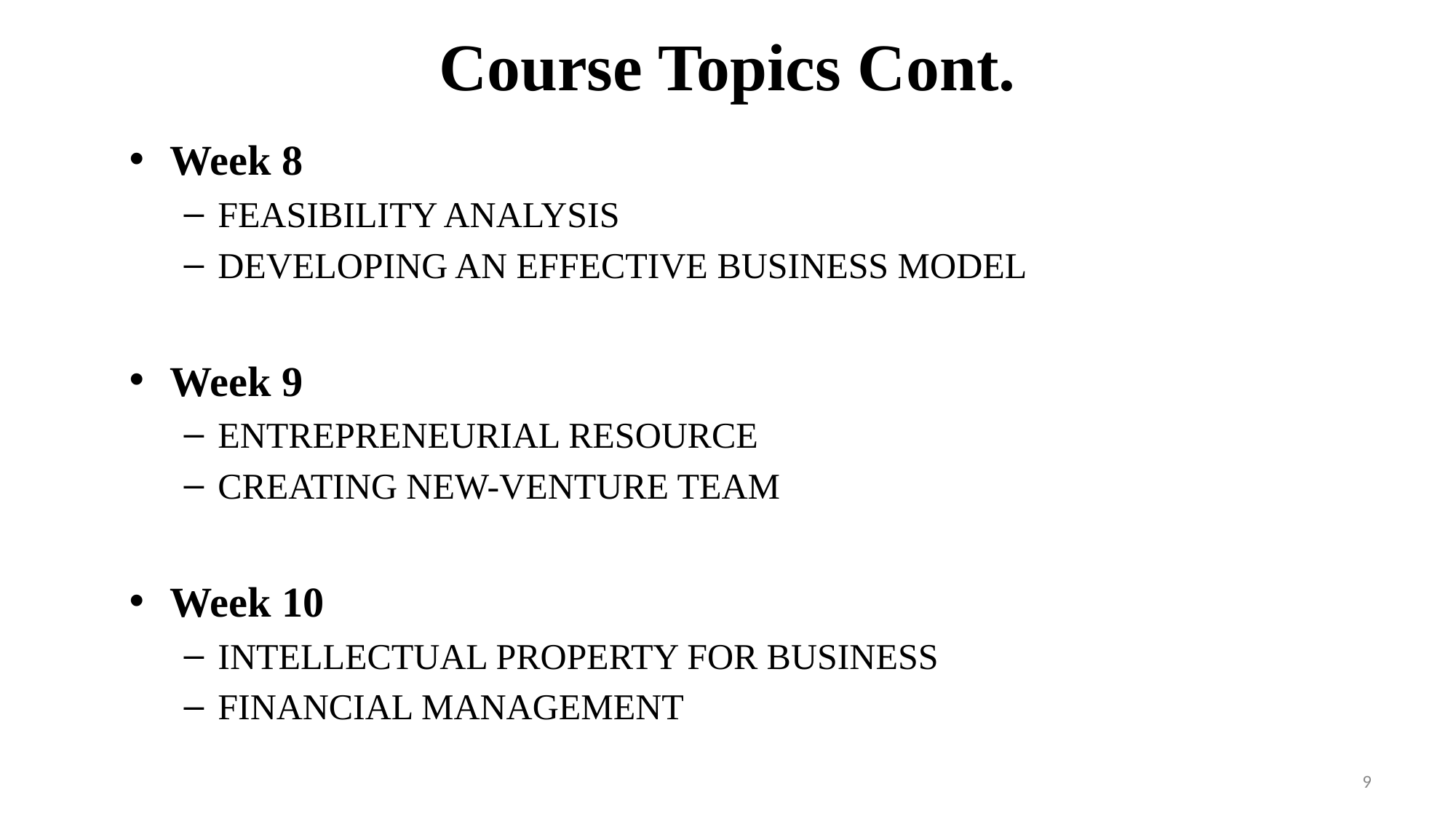

# Course Topics Cont.
Week 8
FEASIBILITY ANALYSIS
DEVELOPING AN EFFECTIVE BUSINESS MODEL

Week 9
ENTREPRENEURIAL RESOURCE
CREATING NEW-VENTURE TEAM

Week 10
INTELLECTUAL PROPERTY FOR BUSINESS
FINANCIAL MANAGEMENT
9